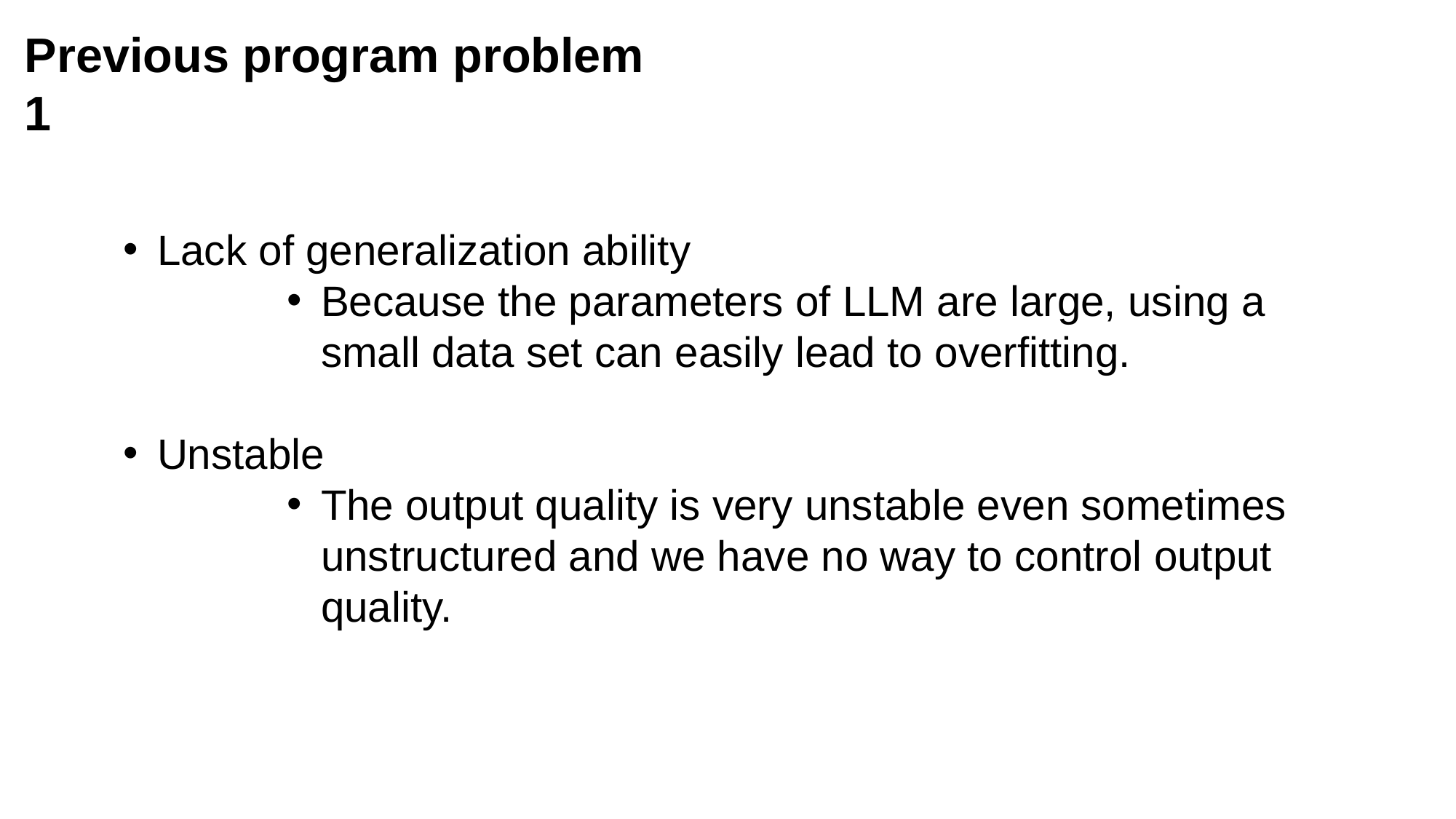

Previous program problem 1
Lack of generalization ability
Because the parameters of LLM are large, using a small data set can easily lead to overfitting.

Unstable
The output quality is very unstable even sometimes unstructured and we have no way to control output quality.